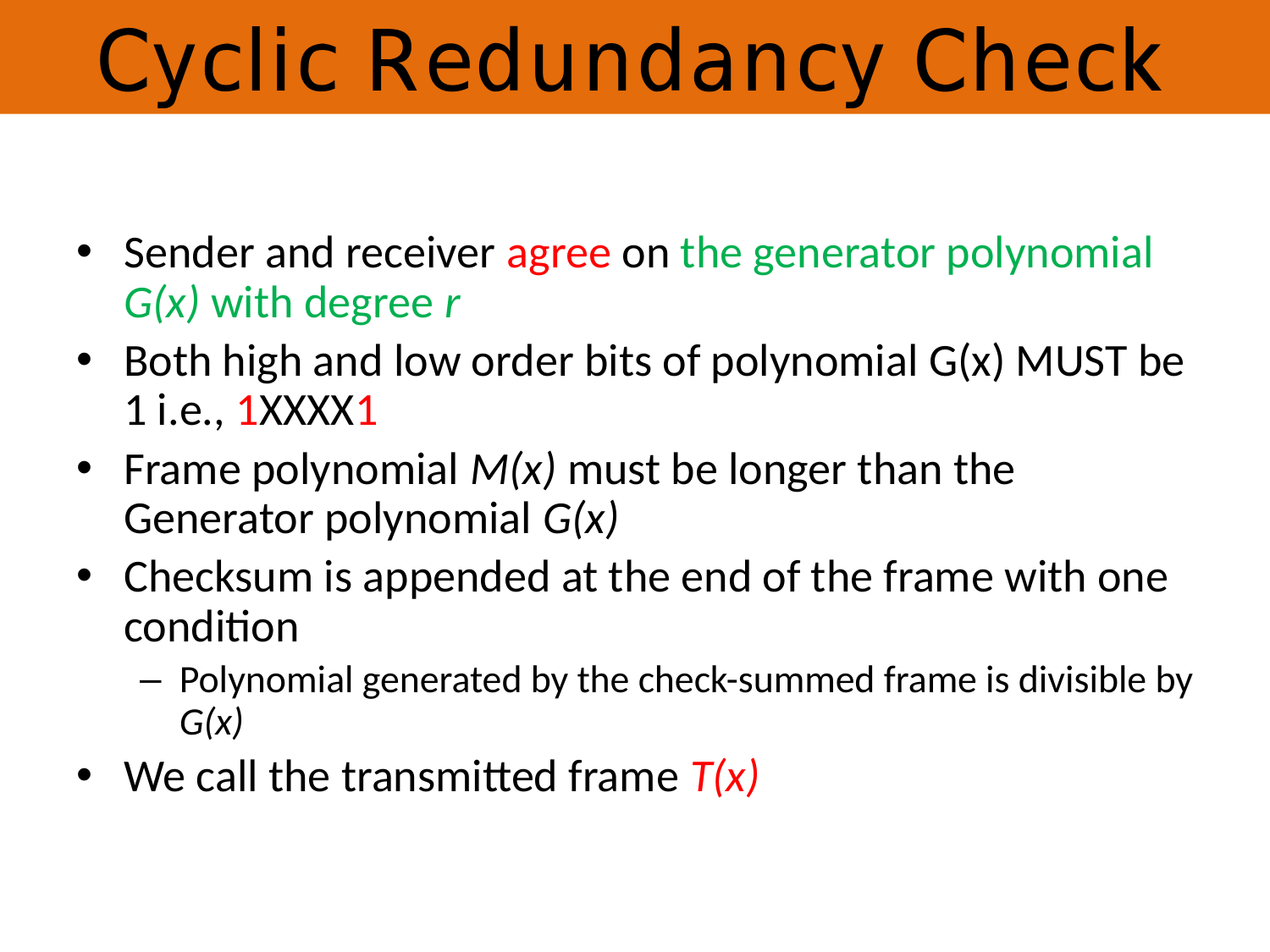

Cyclic Redundancy Check
Sender and receiver agree on the generator polynomial G(x) with degree r
Both high and low order bits of polynomial G(x) MUST be 1 i.e., 1XXXX1
Frame polynomial M(x) must be longer than the Generator polynomial G(x)
Checksum is appended at the end of the frame with one condition
Polynomial generated by the check-summed frame is divisible by G(x)
We call the transmitted frame T(x)